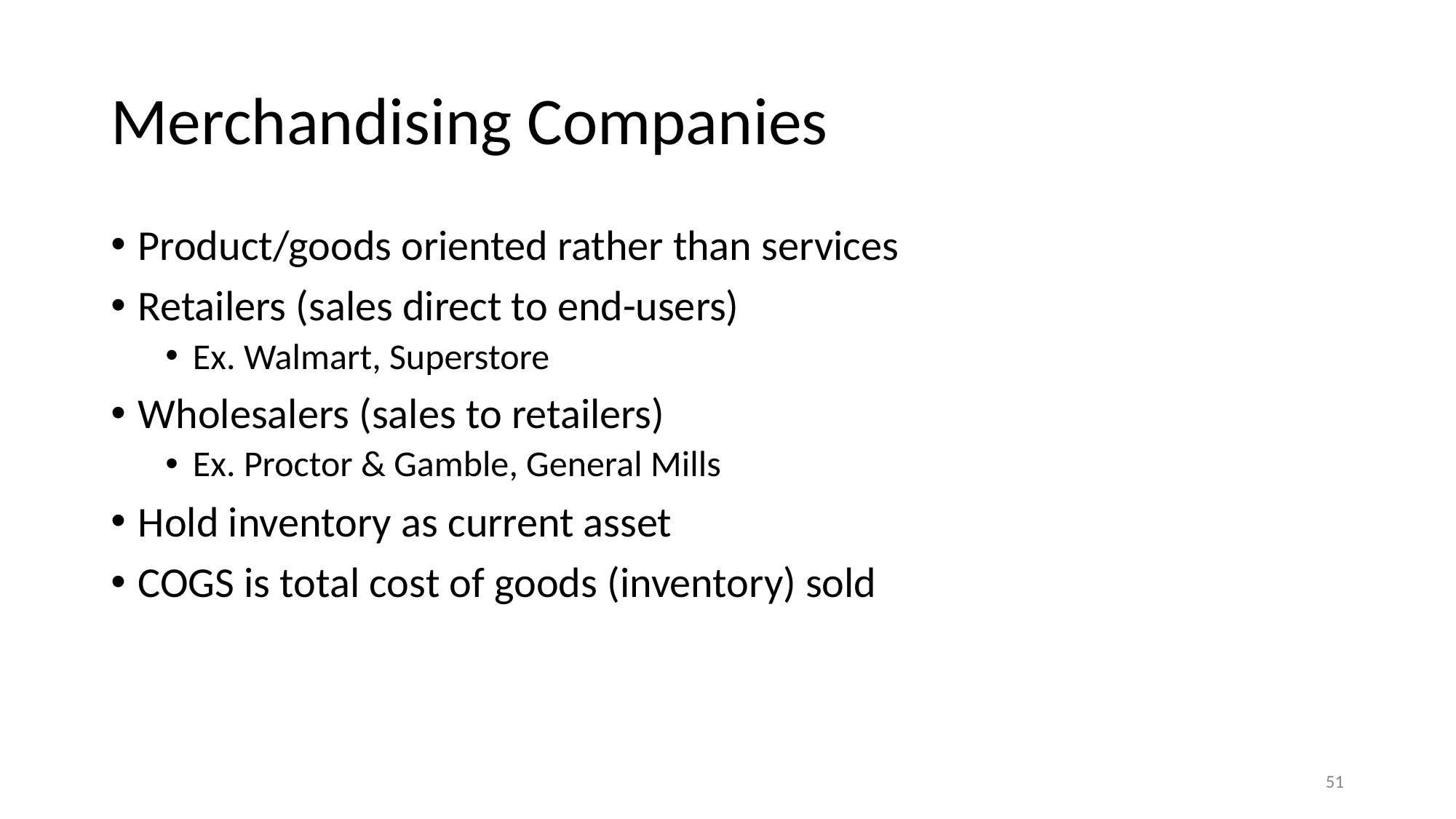

# Merchandising Companies
Product/goods oriented rather than services
Retailers (sales direct to end-users)
Ex. Walmart, Superstore
Wholesalers (sales to retailers)
Ex. Proctor & Gamble, General Mills
Hold inventory as current asset
COGS is total cost of goods (inventory) sold
51